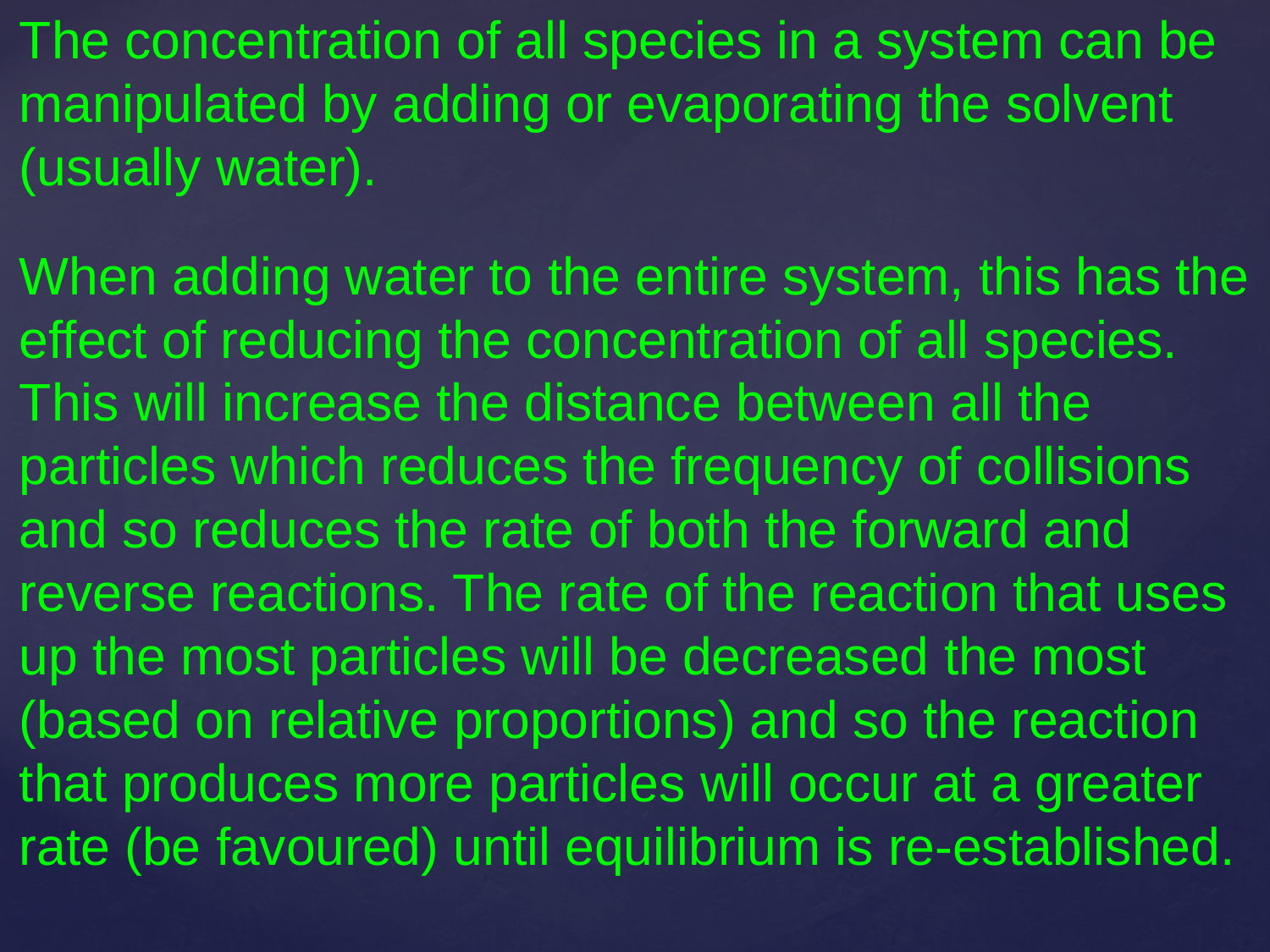

The concentration of all species in a system can be manipulated by adding or evaporating the solvent (usually water).

When adding water to the entire system, this has the effect of reducing the concentration of all species. This will increase the distance between all the particles which reduces the frequency of collisions and so reduces the rate of both the forward and reverse reactions. The rate of the reaction that uses up the most particles will be decreased the most (based on relative proportions) and so the reaction that produces more particles will occur at a greater rate (be favoured) until equilibrium is re-established.